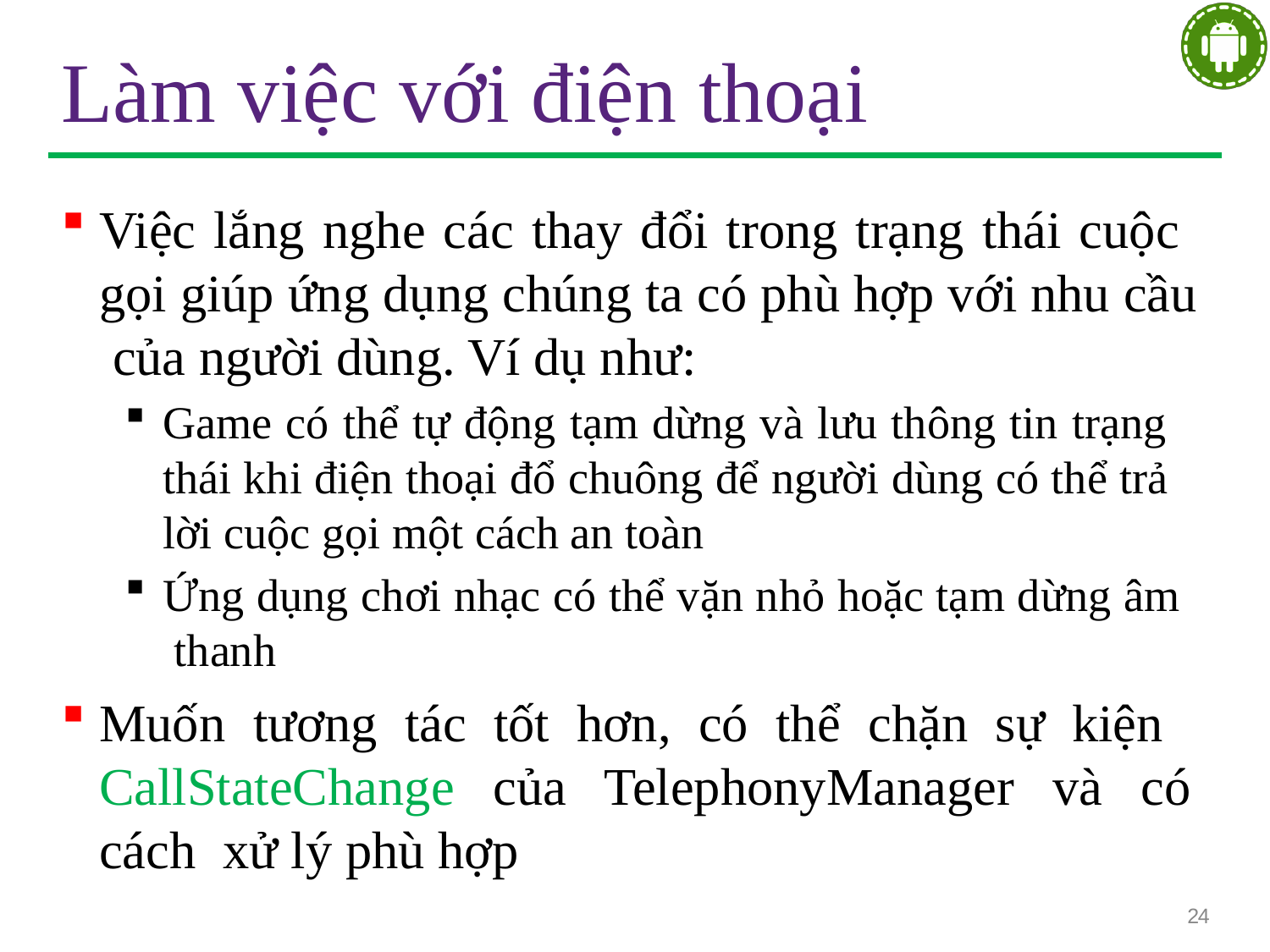

# Làm việc với điện thoại
Việc lắng nghe các thay đổi trong trạng thái cuộc  gọi giúp ứng dụng chúng ta có phù hợp với nhu cầu  của người dùng. Ví dụ như:
Game có thể tự động tạm dừng và lưu thông tin trạng  thái khi điện thoại đổ chuông để người dùng có thể trả  lời cuộc gọi một cách an toàn
Ứng dụng chơi nhạc có thể vặn nhỏ hoặc tạm dừng âm  thanh
Muốn tương tác tốt hơn, có thể chặn sự kiện  CallStateChange của TelephonyManager và có cách  xử lý phù hợp
24